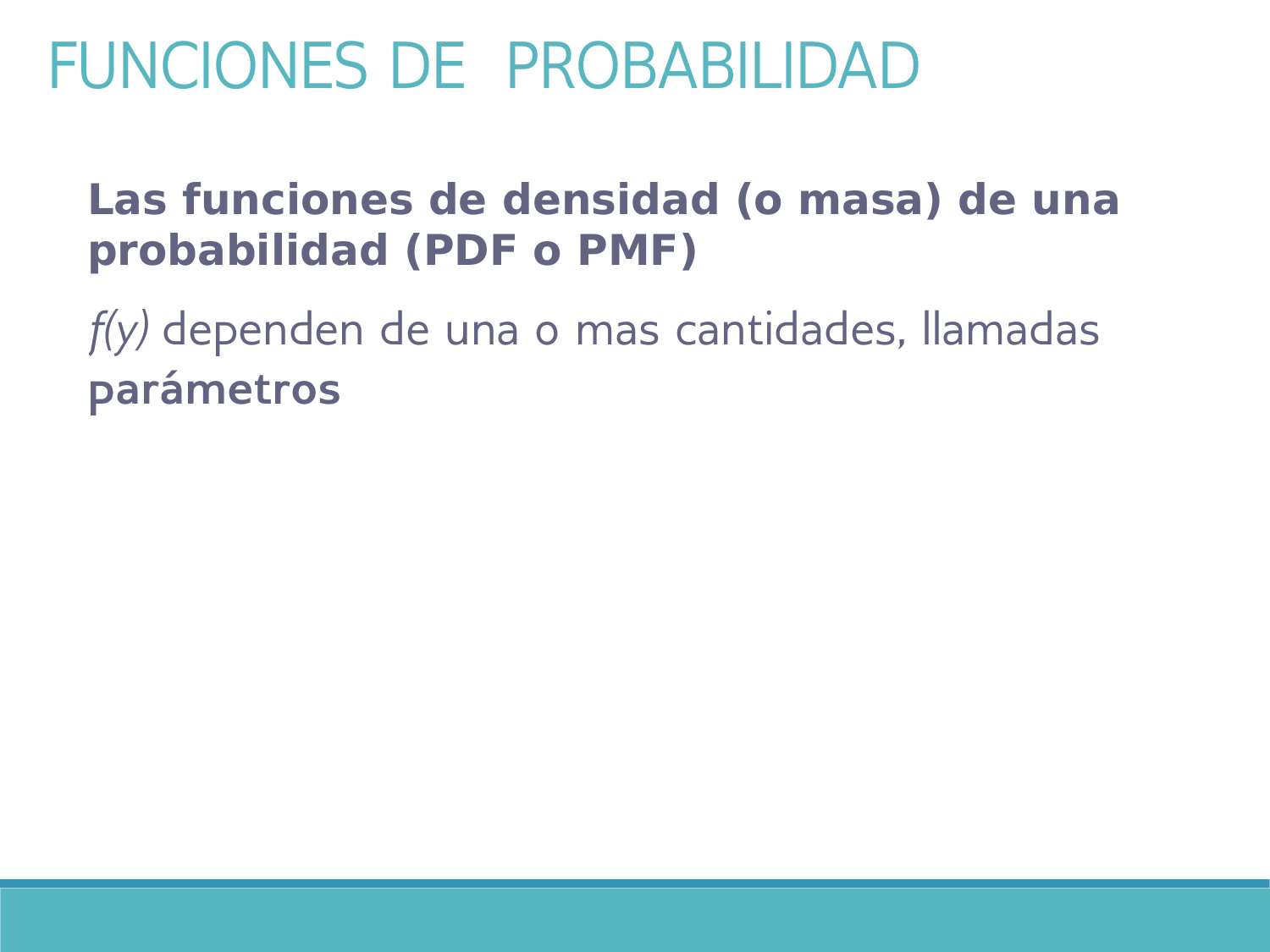

FUNCIONES DE  PROBABILIDAD
Las funciones de densidad (o masa) de una probabilidad (PDF o PMF)
f(y) dependen de una o mas cantidades, llamadas parámetros